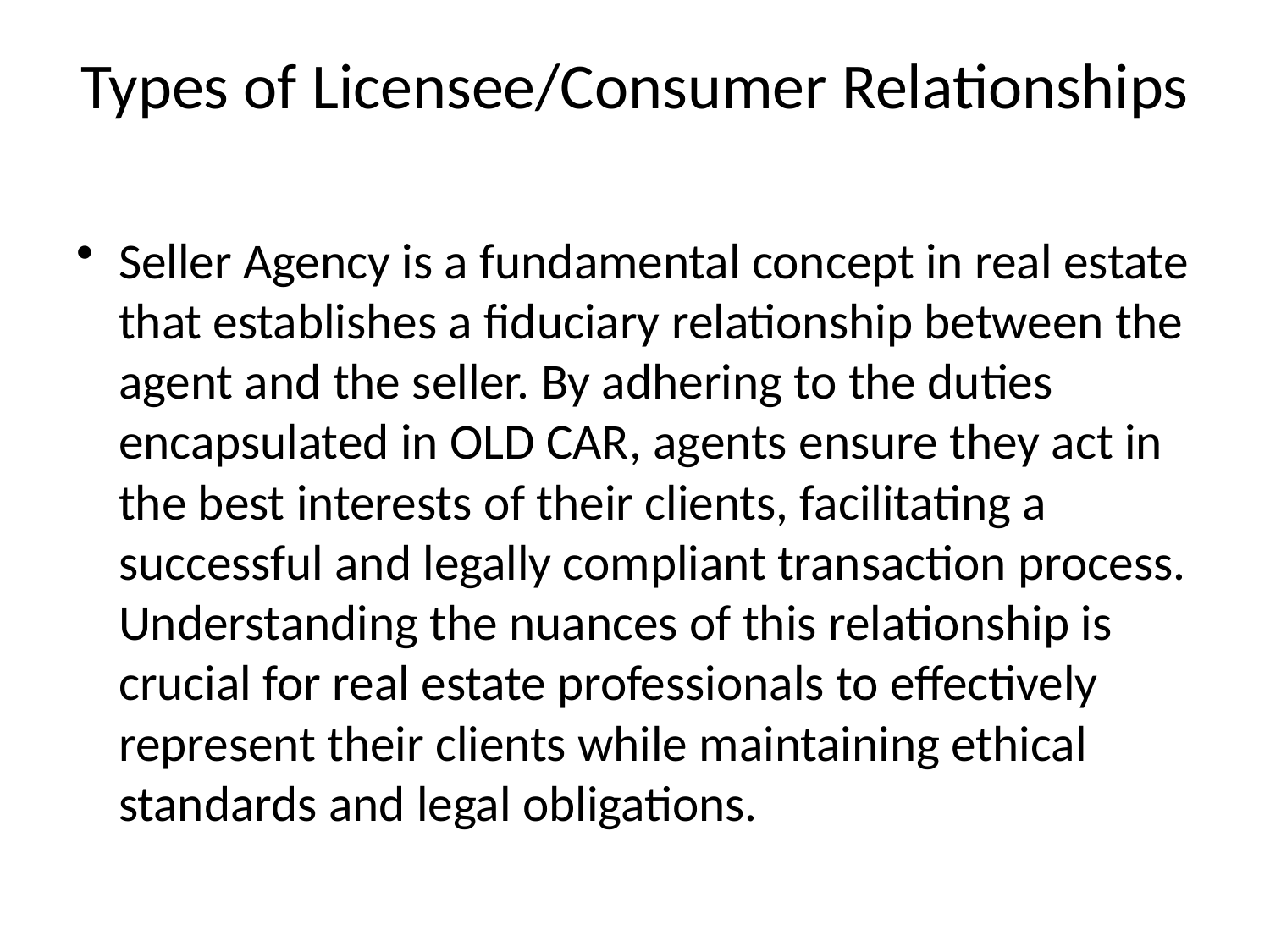

# Types of Licensee/Consumer Relationships

Seller Agency is a fundamental concept in real estate that establishes a fiduciary relationship between the agent and the seller. By adhering to the duties encapsulated in OLD CAR, agents ensure they act in the best interests of their clients, facilitating a successful and legally compliant transaction process. Understanding the nuances of this relationship is crucial for real estate professionals to effectively represent their clients while maintaining ethical standards and legal obligations.